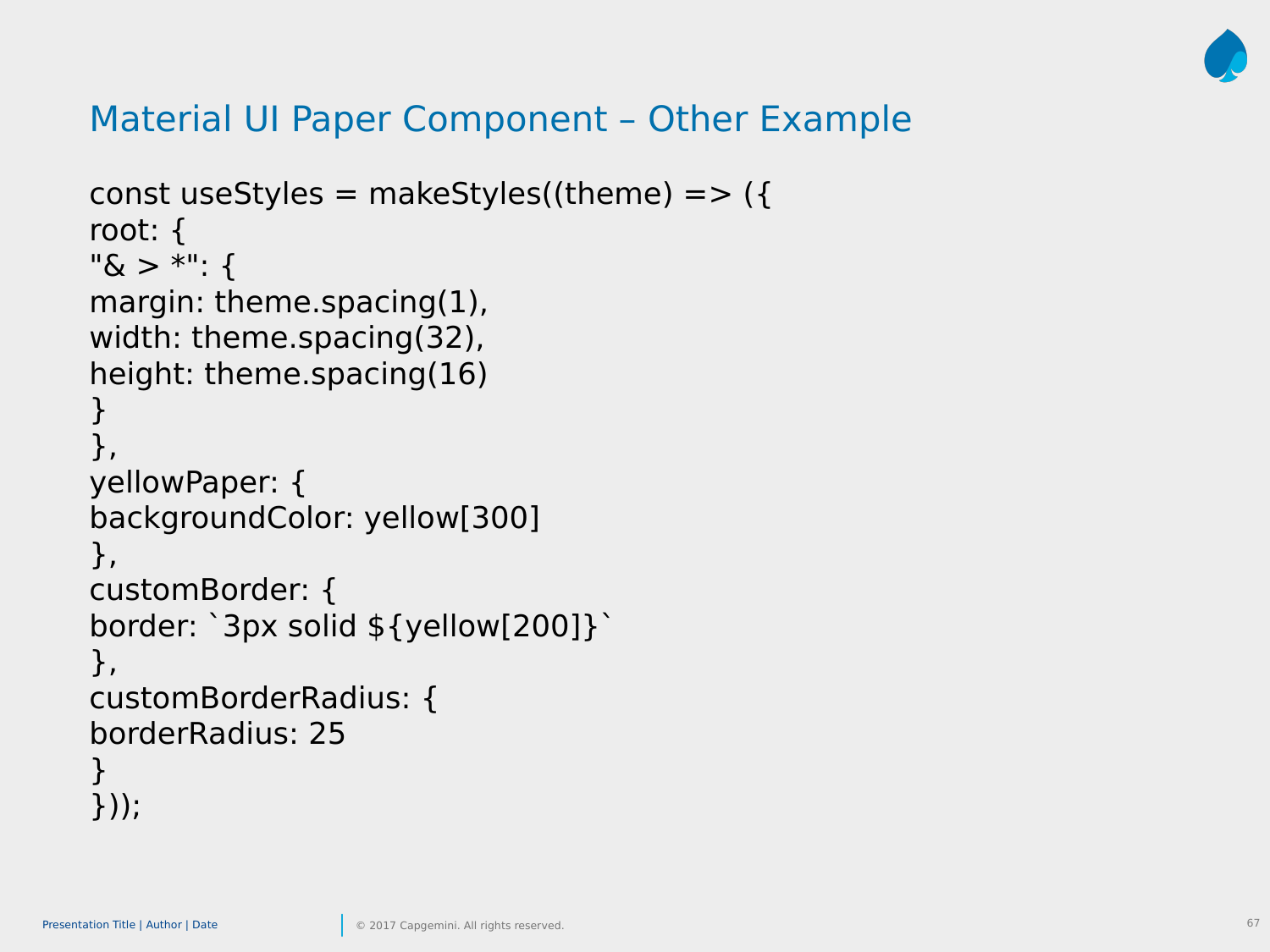

Material UI Paper Component – Other Example

const useStyles = makeStyles((theme) => ({
root: {
"& > *": {
margin: theme.spacing(1),
width: theme.spacing(32),
height: theme.spacing(16)
}
},
yellowPaper: {
backgroundColor: yellow[300]
},
customBorder: {
border: `3px solid ${yellow[200]}`
},
customBorderRadius: {
borderRadius: 25
}
}));